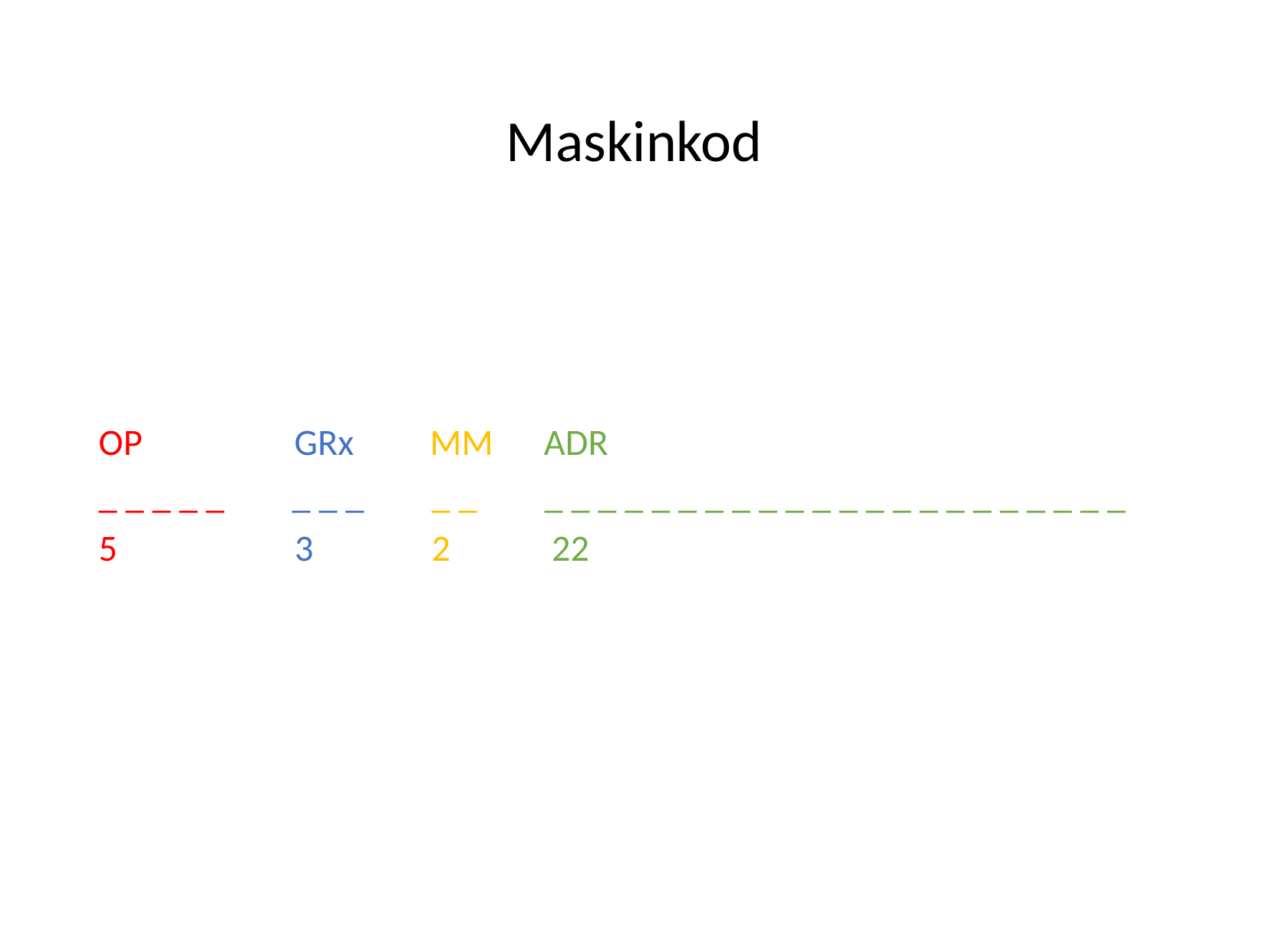

# Maskinkod

OP                  GRx         MM      ADR
_ _ _ _ _        _ _ _        _ _        _ _ _ _ _ _ _ _ _ _ _ _ _ _ _ _ _ _ _ _ _ _
5                     3              2            22